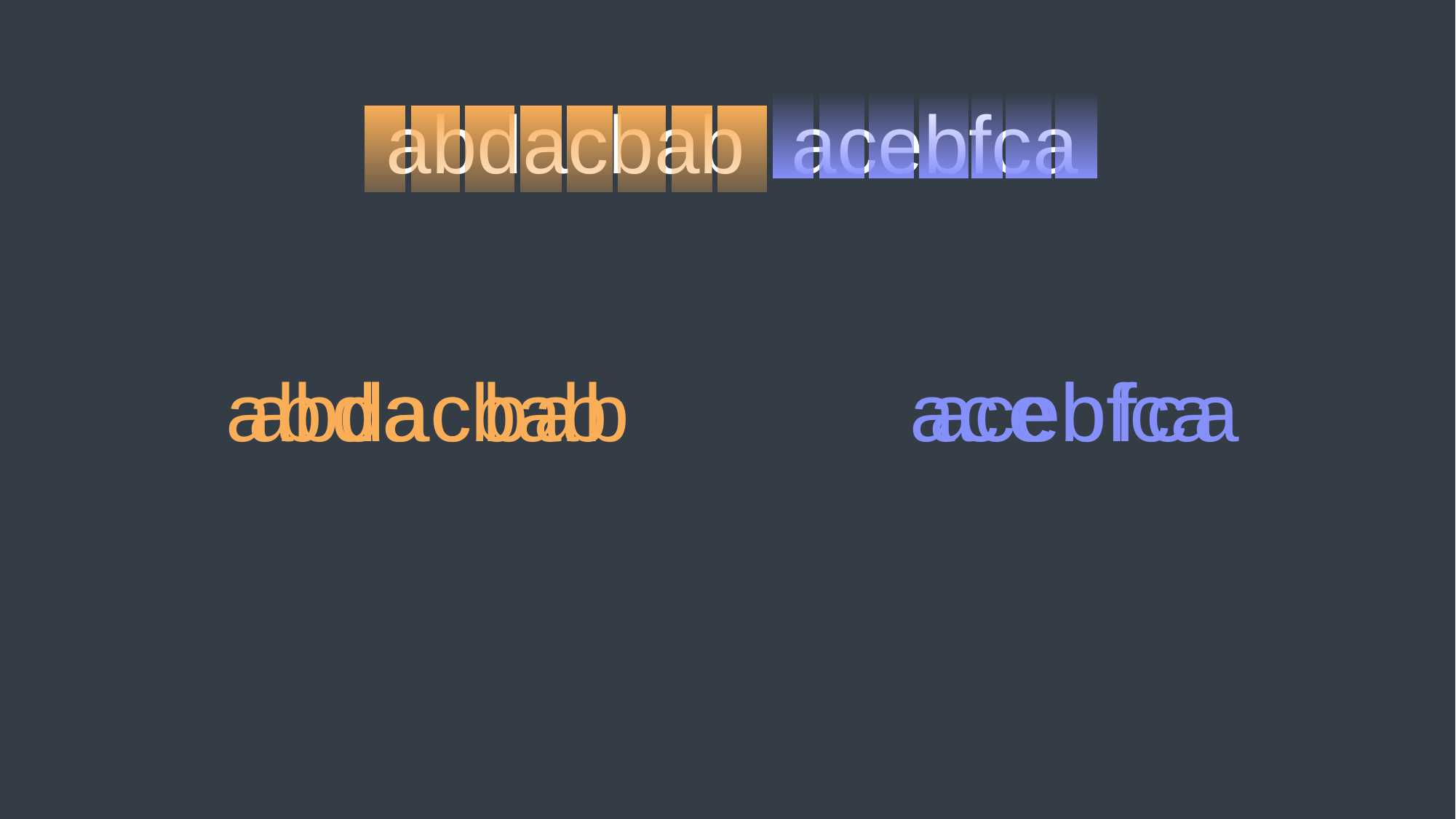

abdacbab
acebfca

abdacbab
a
b
d
a
c
b
a
b
acebfca
a
c
e
b
f
c
a